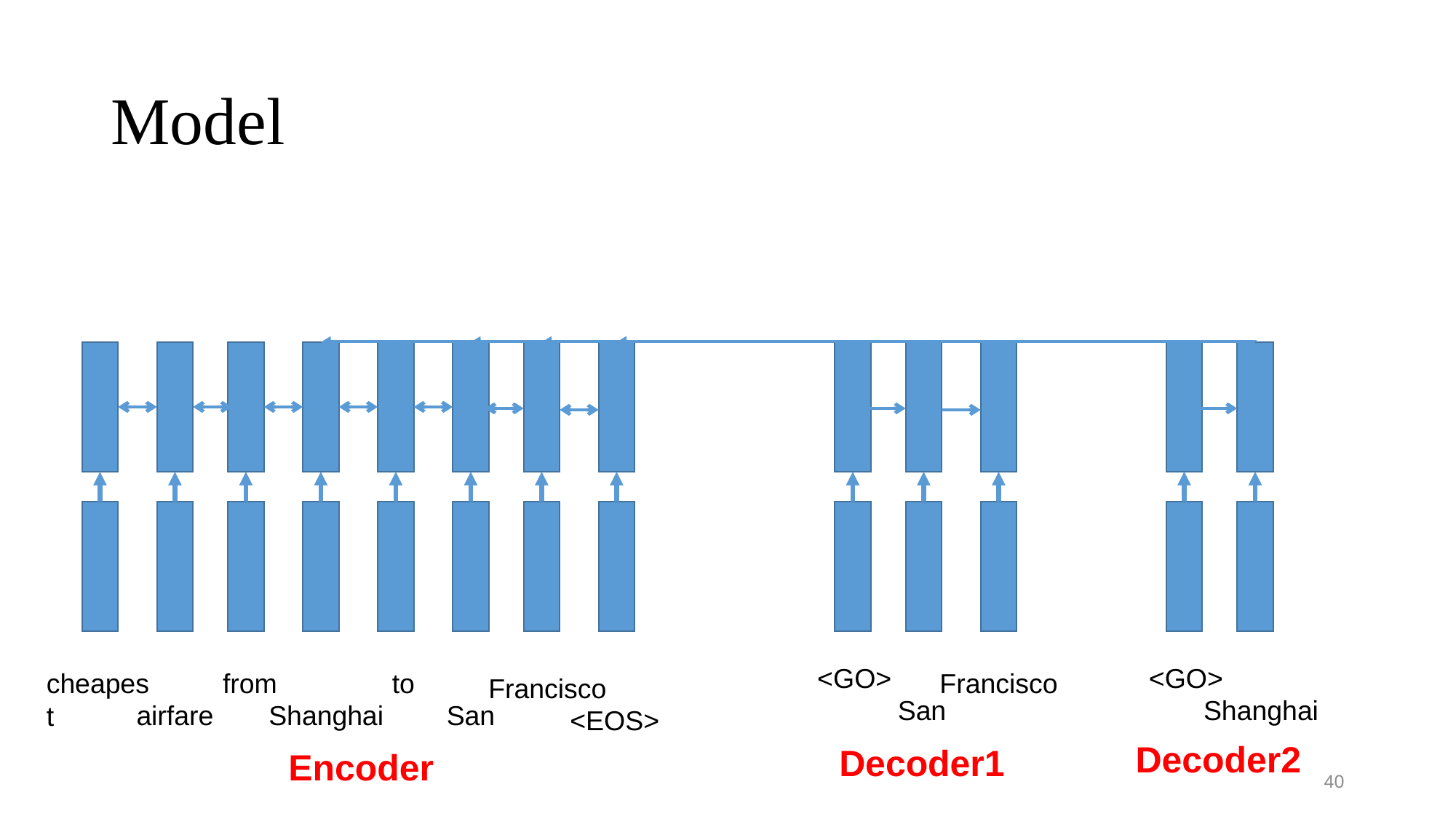

# Model

<GO>
<GO>
cheapest
from
to
Francisco
Francisco
San
Shanghai
airfare
Shanghai
San
<EOS>
Decoder2
Decoder1
Encoder
40